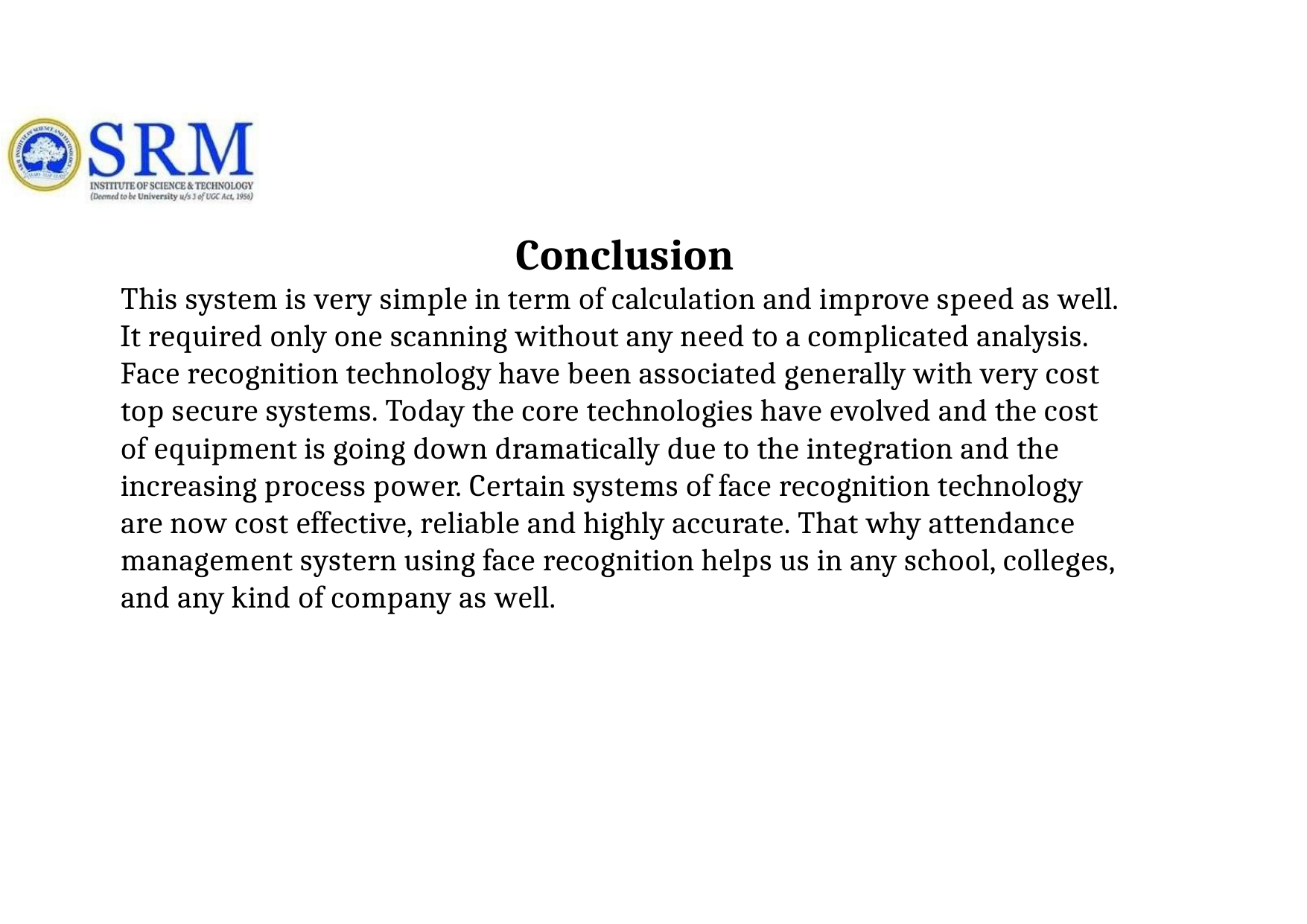

Conclusion
This system is very simple in term of calculation and improve speed as well. It required only one scanning without any need to a complicated analysis. Face recognition technology have been associated generally with very cost top secure systems. Today the core technologies have evolved and the cost of equipment is going down dramatically due to the integration and the increasing process power. Certain systems of face recognition technology are now cost effective, reliable and highly accurate. That why attendance management systern using face recognition helps us in any school, colleges, and any kind of company as well.